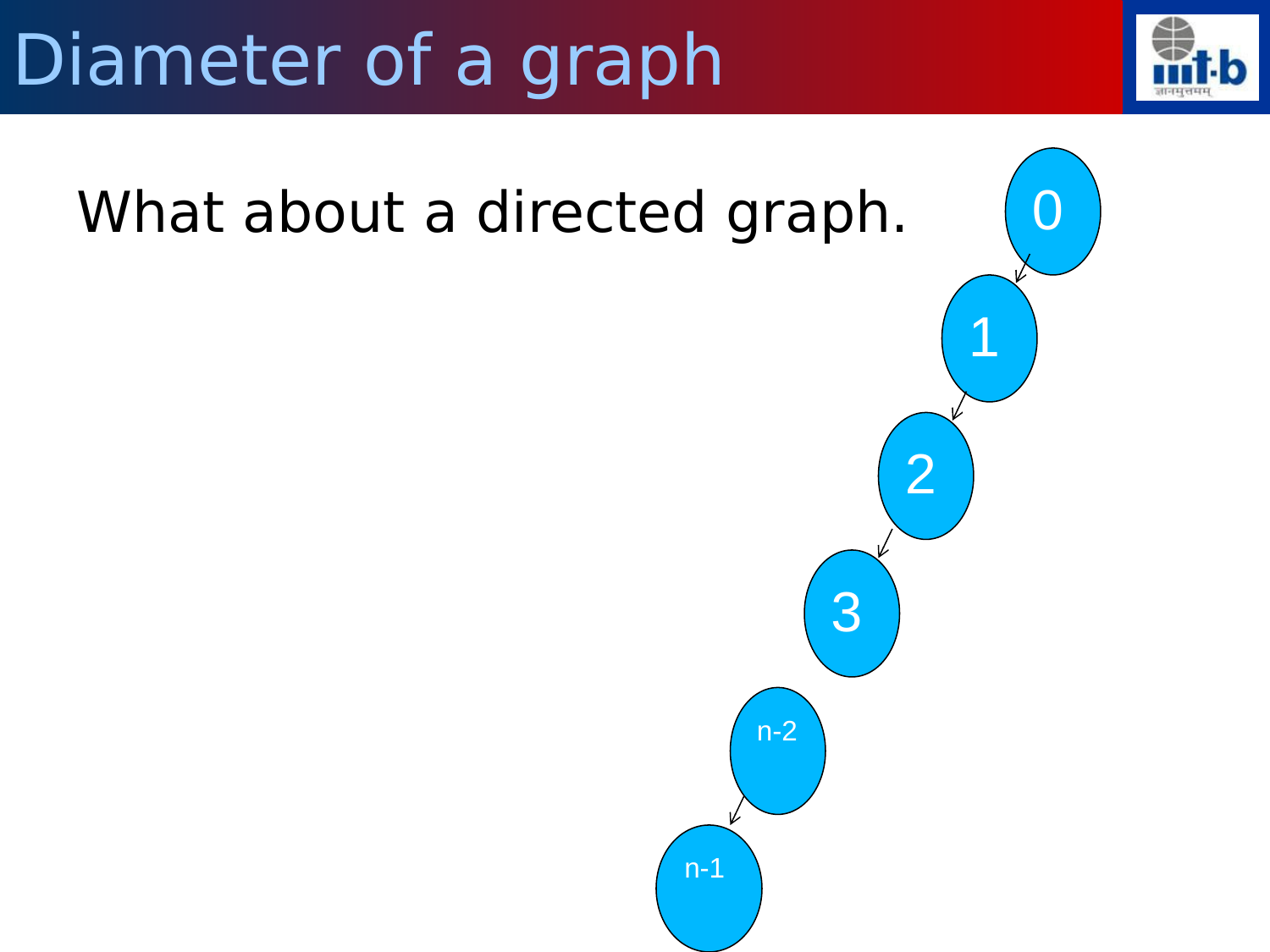

Diameter of a graph
0
What about a directed graph.
1
2
3
n-2
n-1